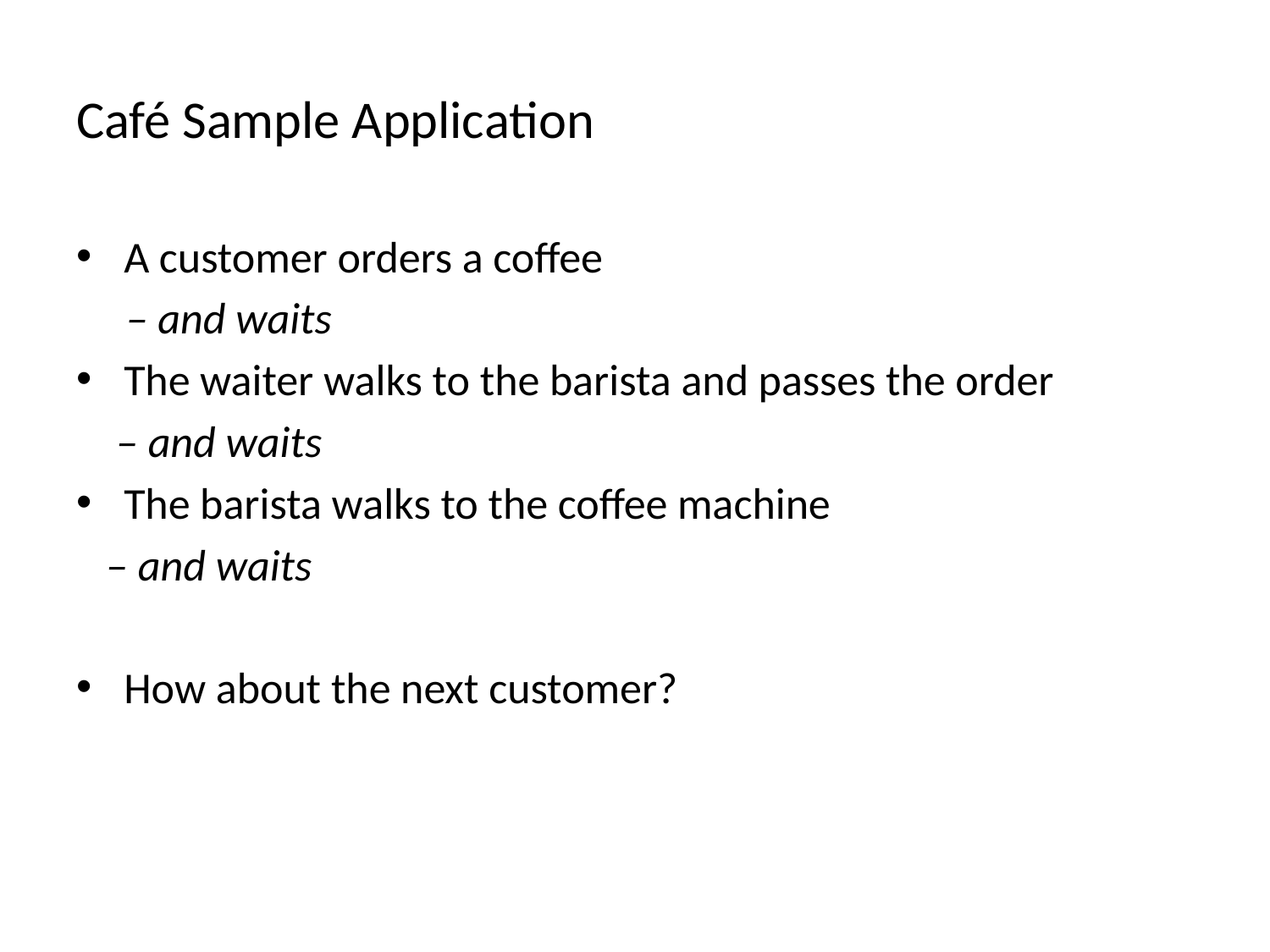

# Café Sample Application
A customer orders a coffee
     – and waits
The waiter walks to the barista and passes the order
    – and waits
The barista walks to the coffee machine
   – and waits

How about the next customer?